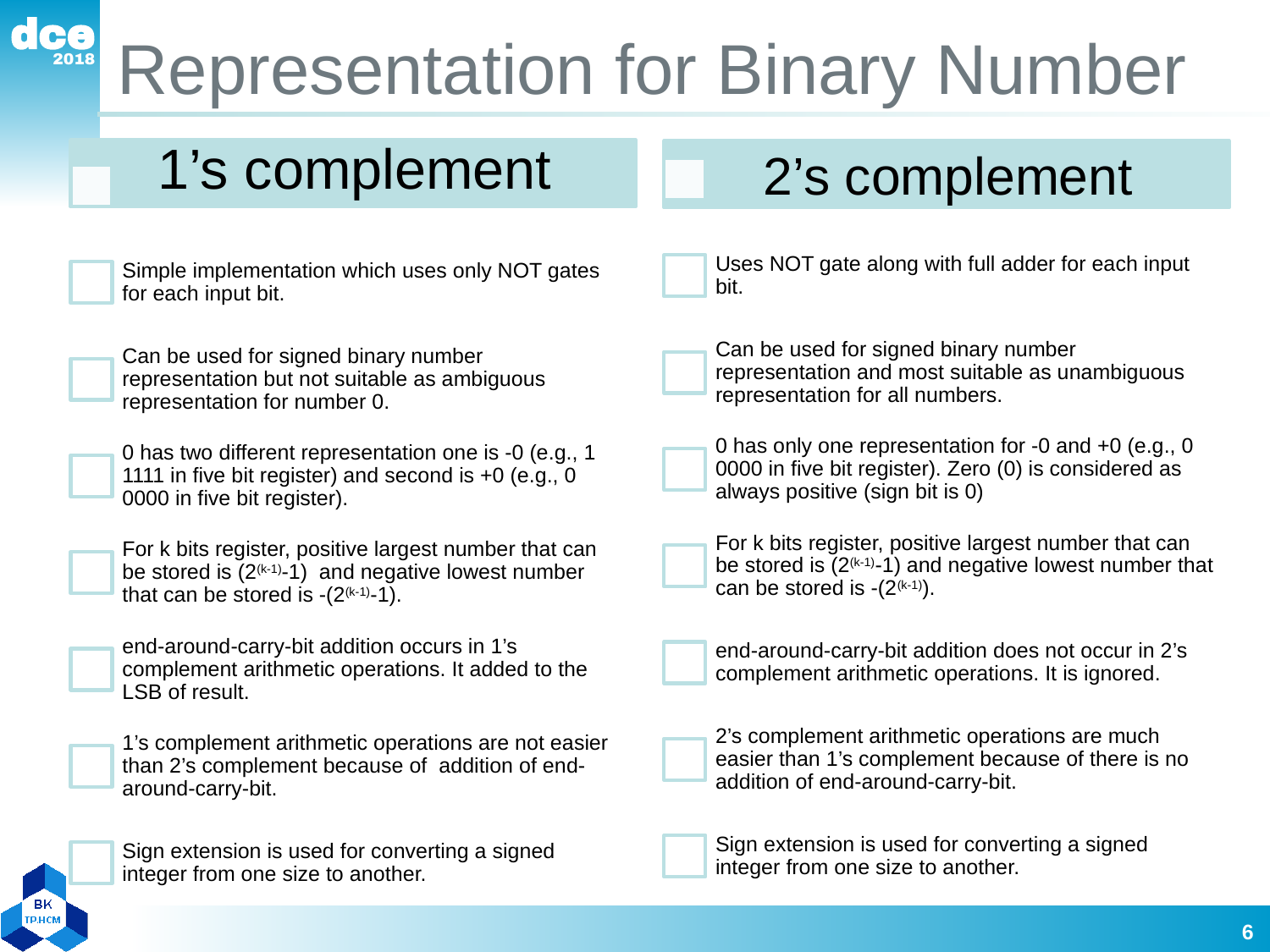

# Representation for Binary Number
1’s complement
Simple implementation which uses only NOT gates for each input bit.
Can be used for signed binary number representation but not suitable as ambiguous representation for number 0.
0 has two different representation one is -0 (e.g., 1 1111 in five bit register) and second is +0 (e.g., 0 0000 in five bit register).
For k bits register, positive largest number that can be stored is (2(k-1)-1)  and negative lowest number that can be stored is -(2(k-1)-1).
end-around-carry-bit addition occurs in 1’s complement arithmetic operations. It added to the LSB of result.
1’s complement arithmetic operations are not easier than 2’s complement because of  addition of end-around-carry-bit.
Sign extension is used for converting a signed integer from one size to another.
2’s complement
Uses NOT gate along with full adder for each input bit.
Can be used for signed binary number representation and most suitable as unambiguous representation for all numbers.
0 has only one representation for -0 and +0 (e.g., 0 0000 in five bit register). Zero (0) is considered as always positive (sign bit is 0)
For k bits register, positive largest number that can be stored is (2(k-1)-1) and negative lowest number that can be stored is -(2(k-1)).
end-around-carry-bit addition does not occur in 2’s complement arithmetic operations. It is ignored.
2’s complement arithmetic operations are much easier than 1’s complement because of there is no addition of end-around-carry-bit.
Sign extension is used for converting a signed integer from one size to another.
6